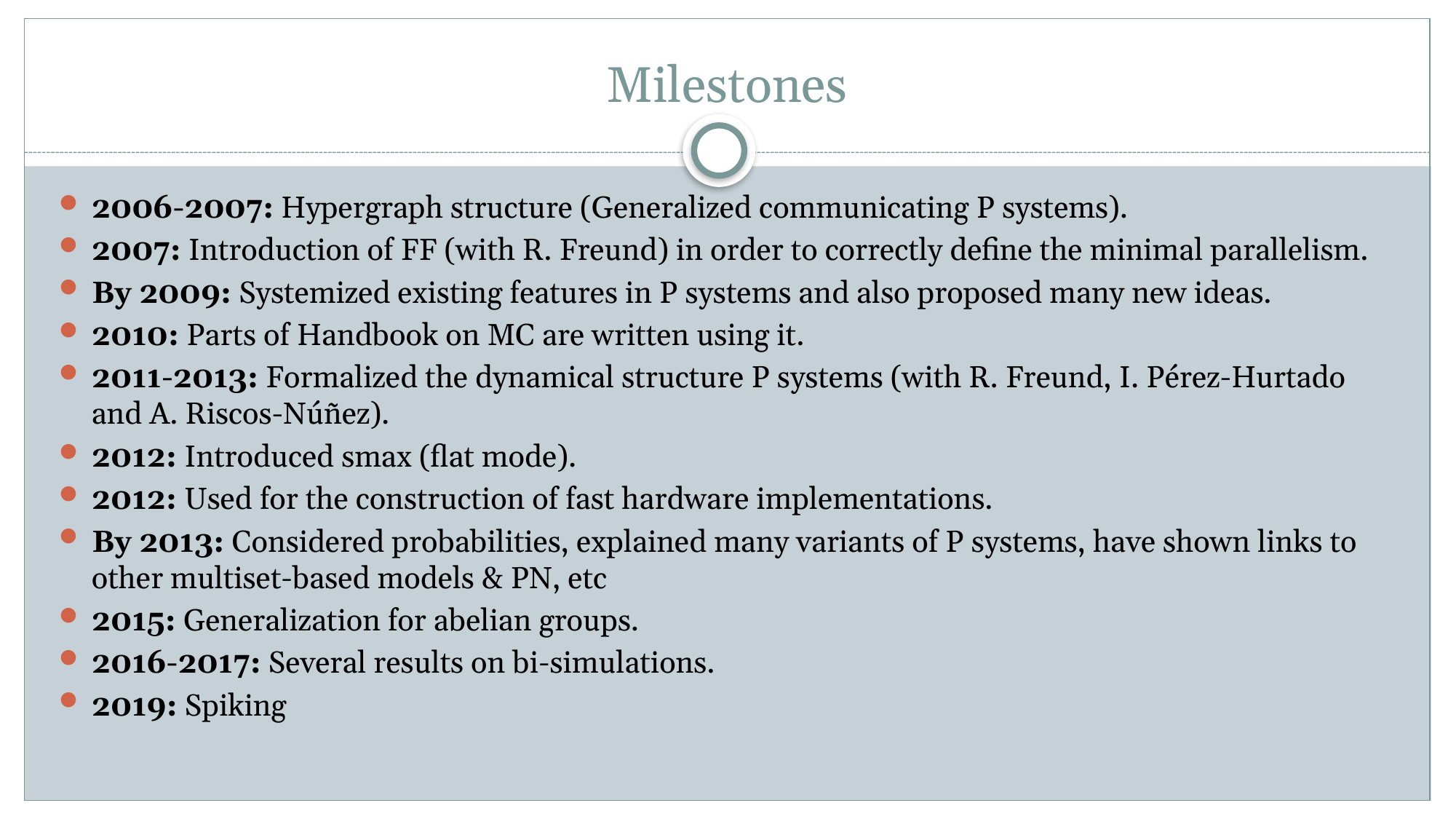

# Milestones
2006-2007: Hypergraph structure (Generalized communicating P systems).
2007: Introduction of FF (with R. Freund) in order to correctly define the minimal parallelism.
By 2009: Systemized existing features in P systems and also proposed many new ideas.
2010: Parts of Handbook on MC are written using it.
2011-2013: Formalized the dynamical structure P systems (with R. Freund, I. Pérez-Hurtado and A. Riscos-Núñez).
2012: Introduced smax (flat mode).
2012: Used for the construction of fast hardware implementations.
By 2013: Considered probabilities, explained many variants of P systems, have shown links to other multiset-based models & PN, etc
2015: Generalization for abelian groups.
2016-2017: Several results on bi-simulations.
2019: Spiking